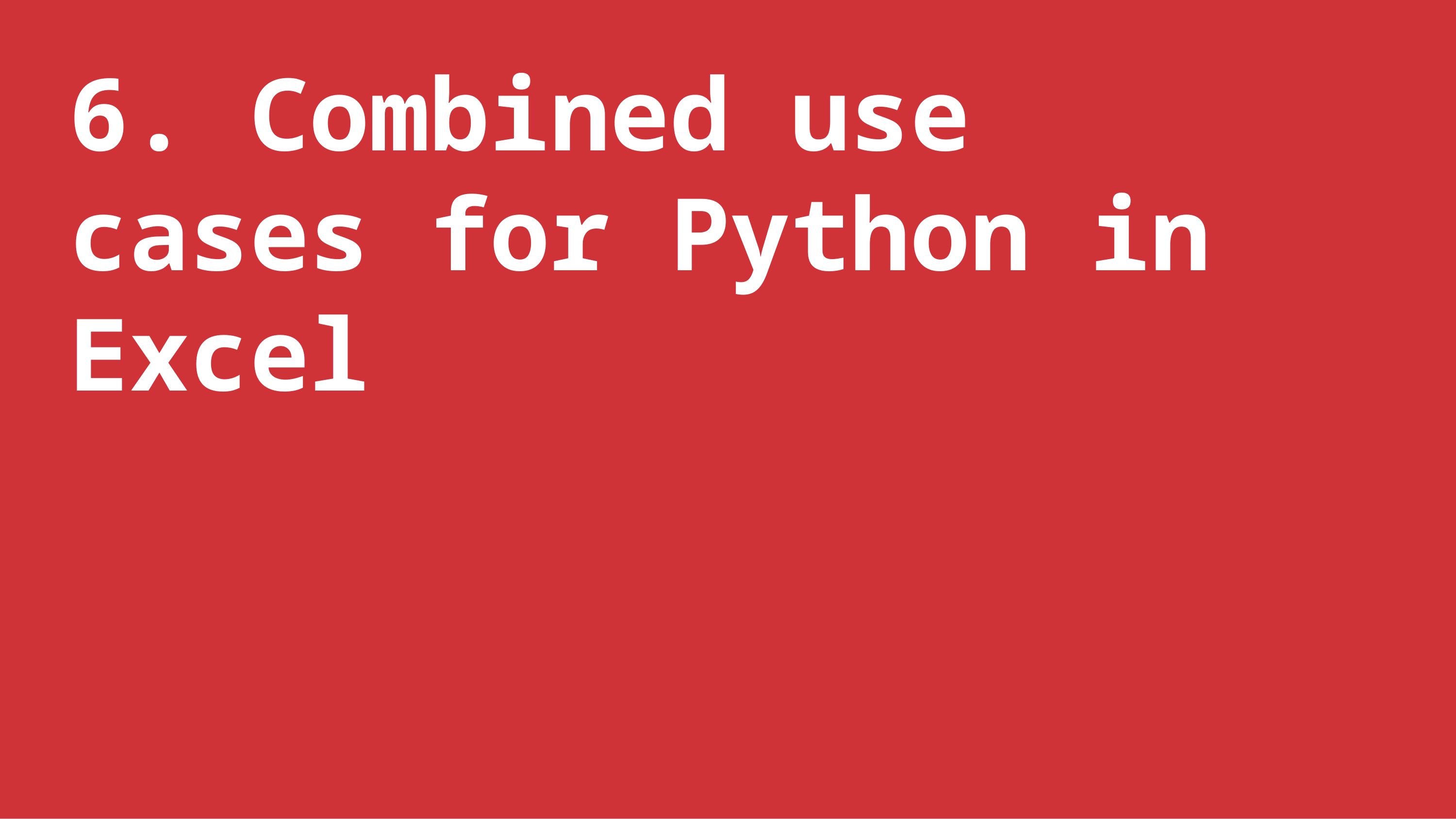

6. Combined use cases for Python in Excel